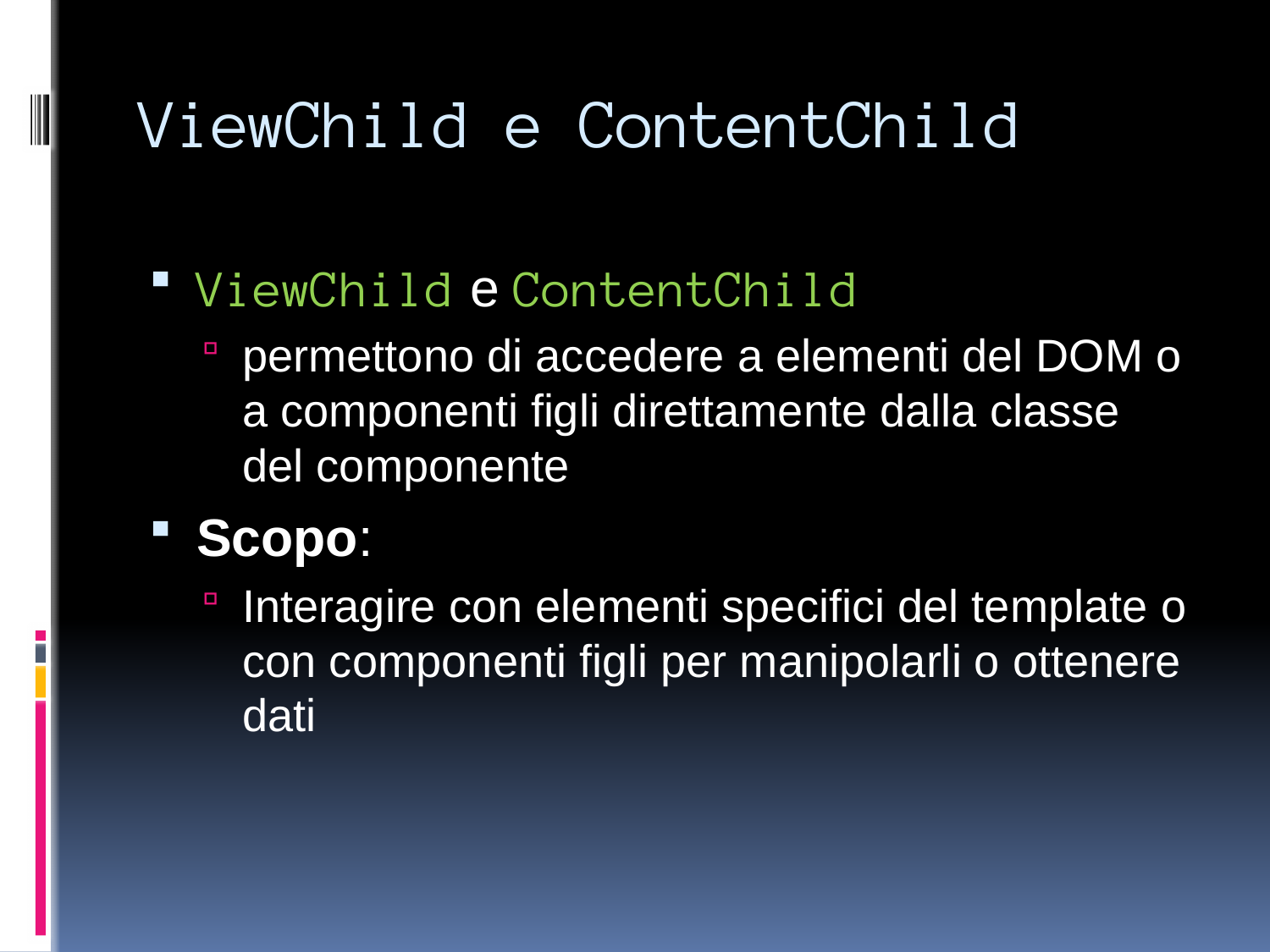

# ViewChild e ContentChild
ViewChild e ContentChild
permettono di accedere a elementi del DOM o a componenti figli direttamente dalla classe del componente
Scopo:
Interagire con elementi specifici del template o con componenti figli per manipolarli o ottenere dati